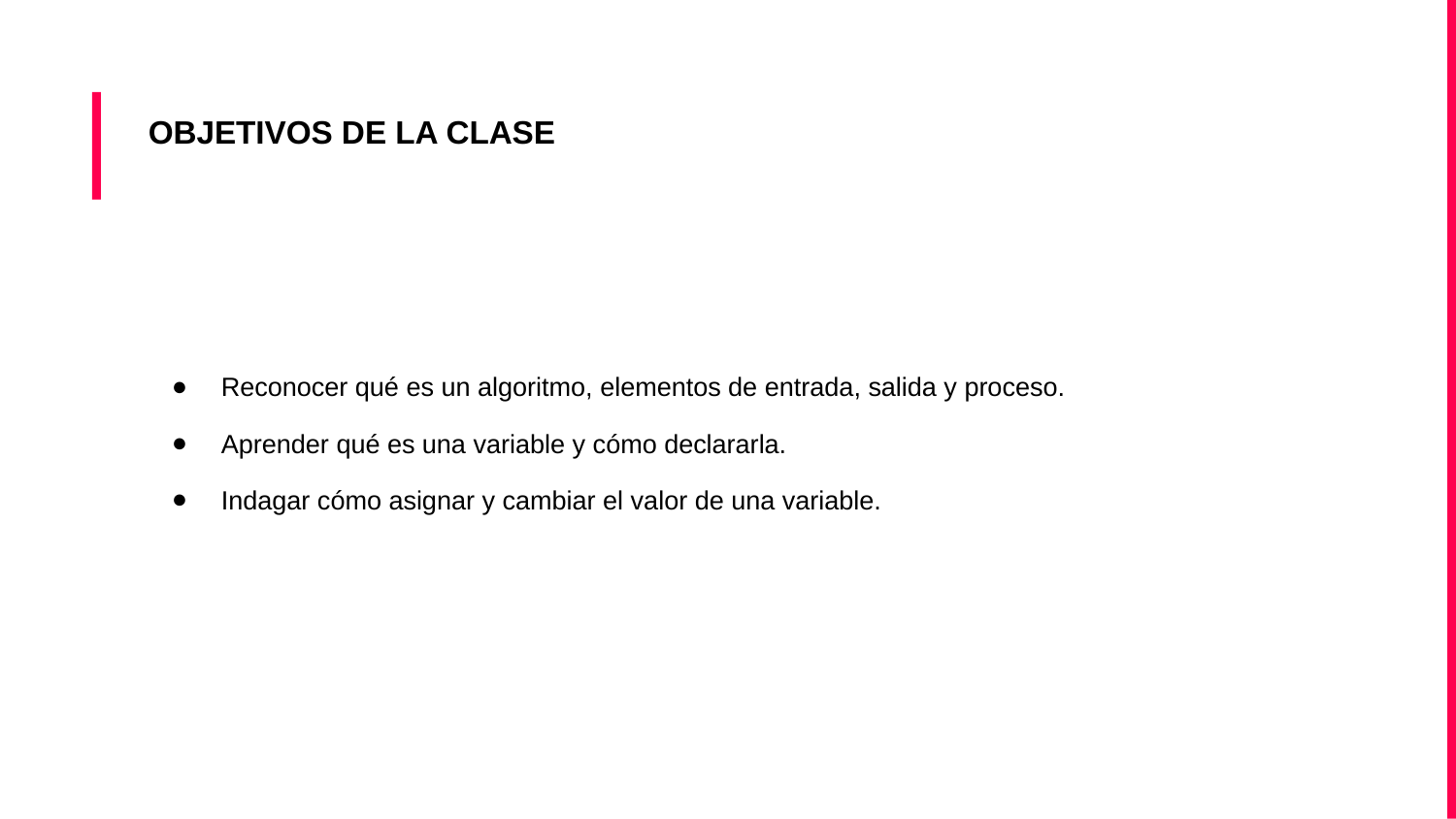

OBJETIVOS DE LA CLASE
Reconocer qué es un algoritmo, elementos de entrada, salida y proceso.
Aprender qué es una variable y cómo declararla.
Indagar cómo asignar y cambiar el valor de una variable.